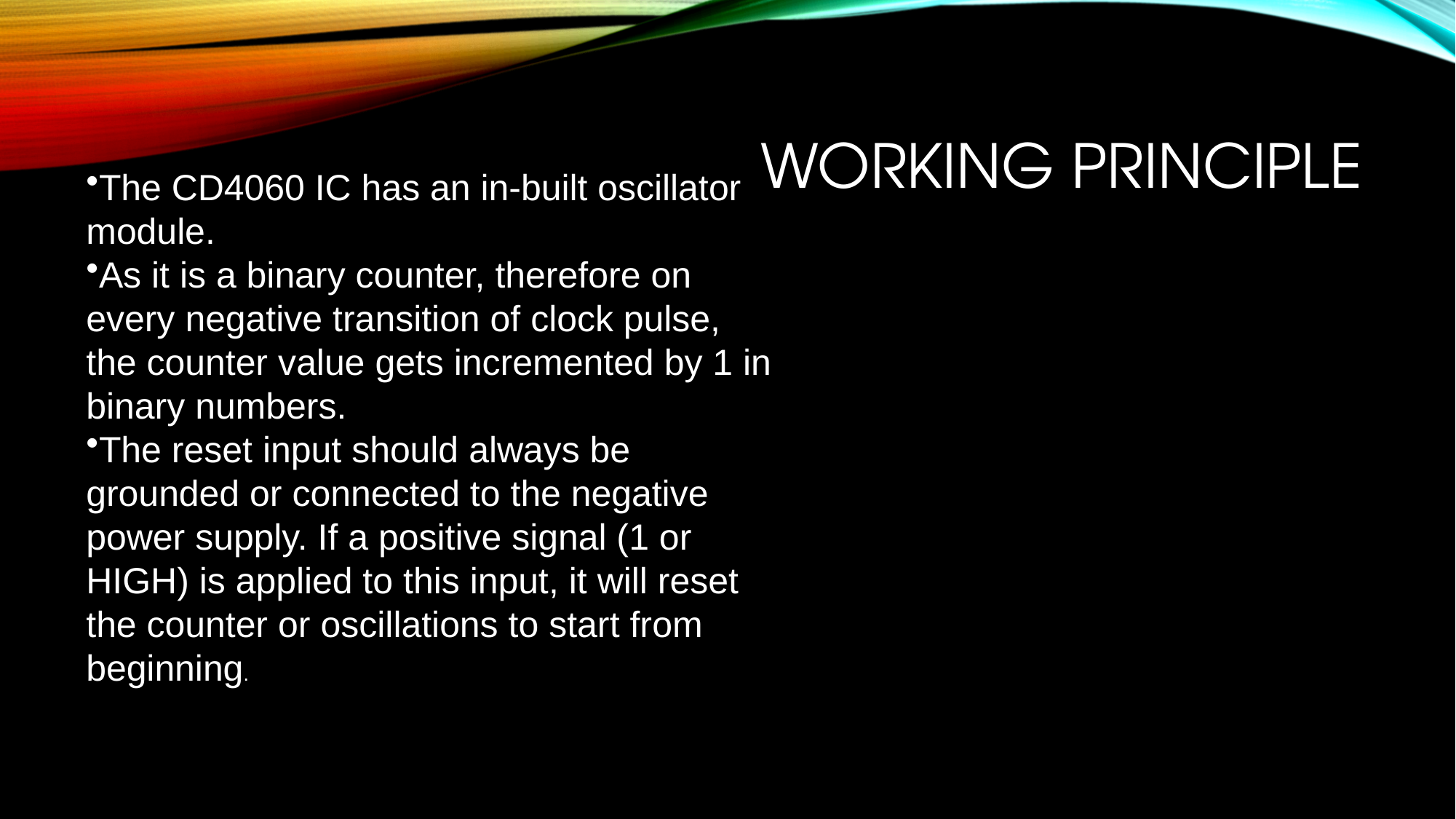

# WORKING PRINCIPLE
The CD4060 IC has an in-built oscillator module.
As it is a binary counter, therefore on every negative transition of clock pulse, the counter value gets incremented by 1 in binary numbers.
The reset input should always be grounded or connected to the negative power supply. If a positive signal (1 or HIGH) is applied to this input, it will reset the counter or oscillations to start from beginning.